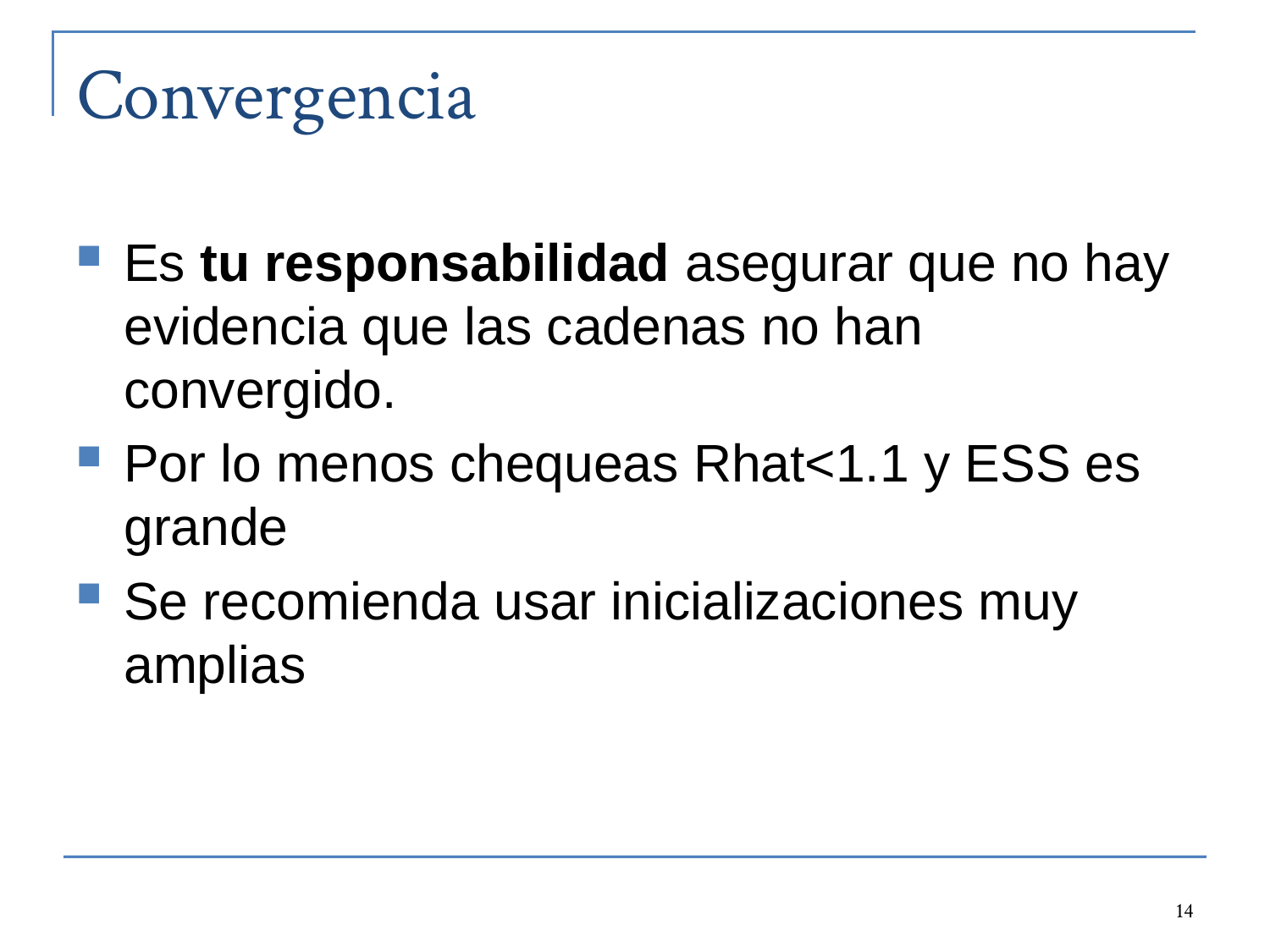

# Convergencia
Es tu responsabilidad asegurar que no hay evidencia que las cadenas no han convergido.
Por lo menos chequeas Rhat<1.1 y ESS es grande
Se recomienda usar inicializaciones muy amplias
14